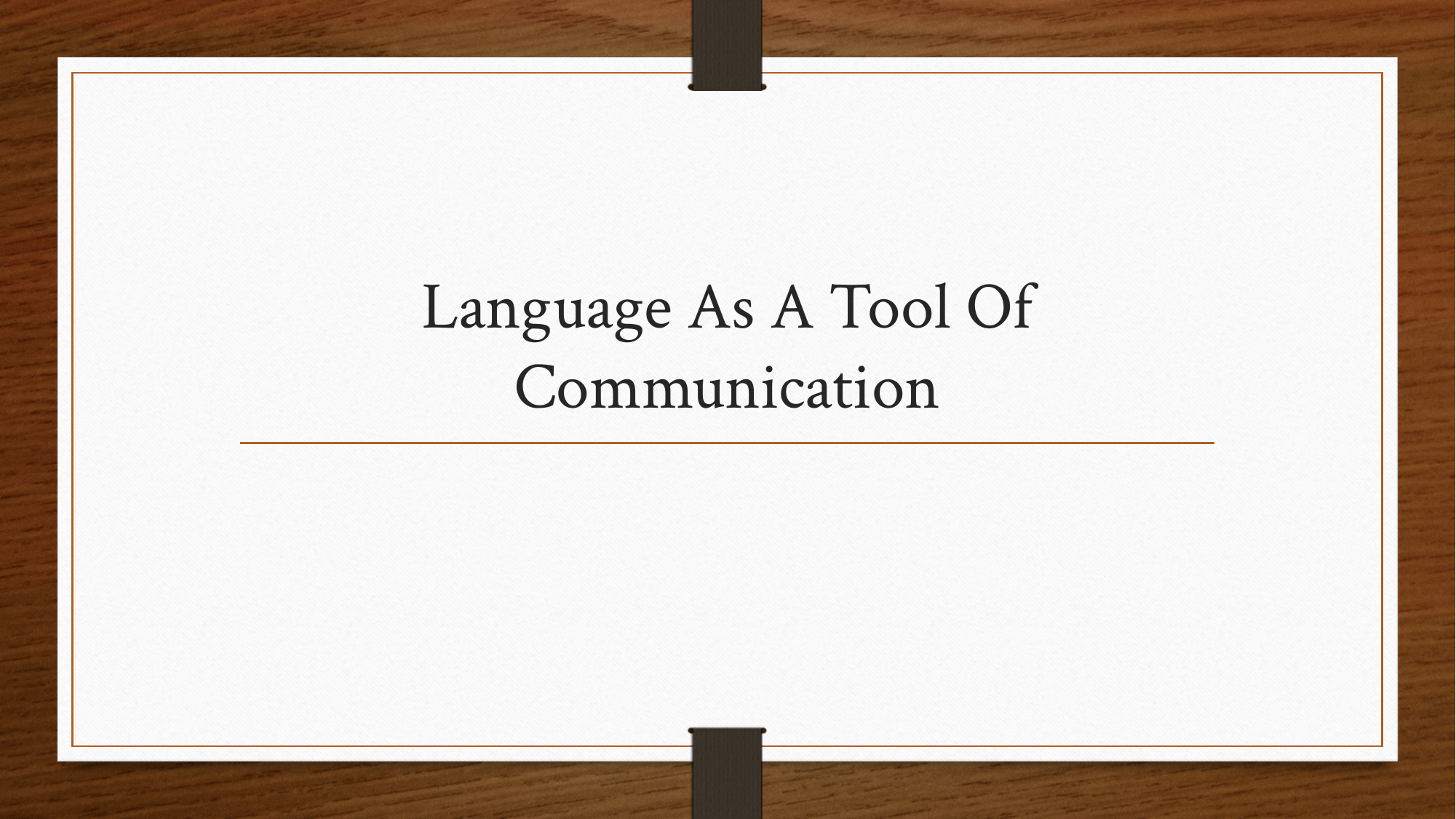

# Language As A Tool Of Communication